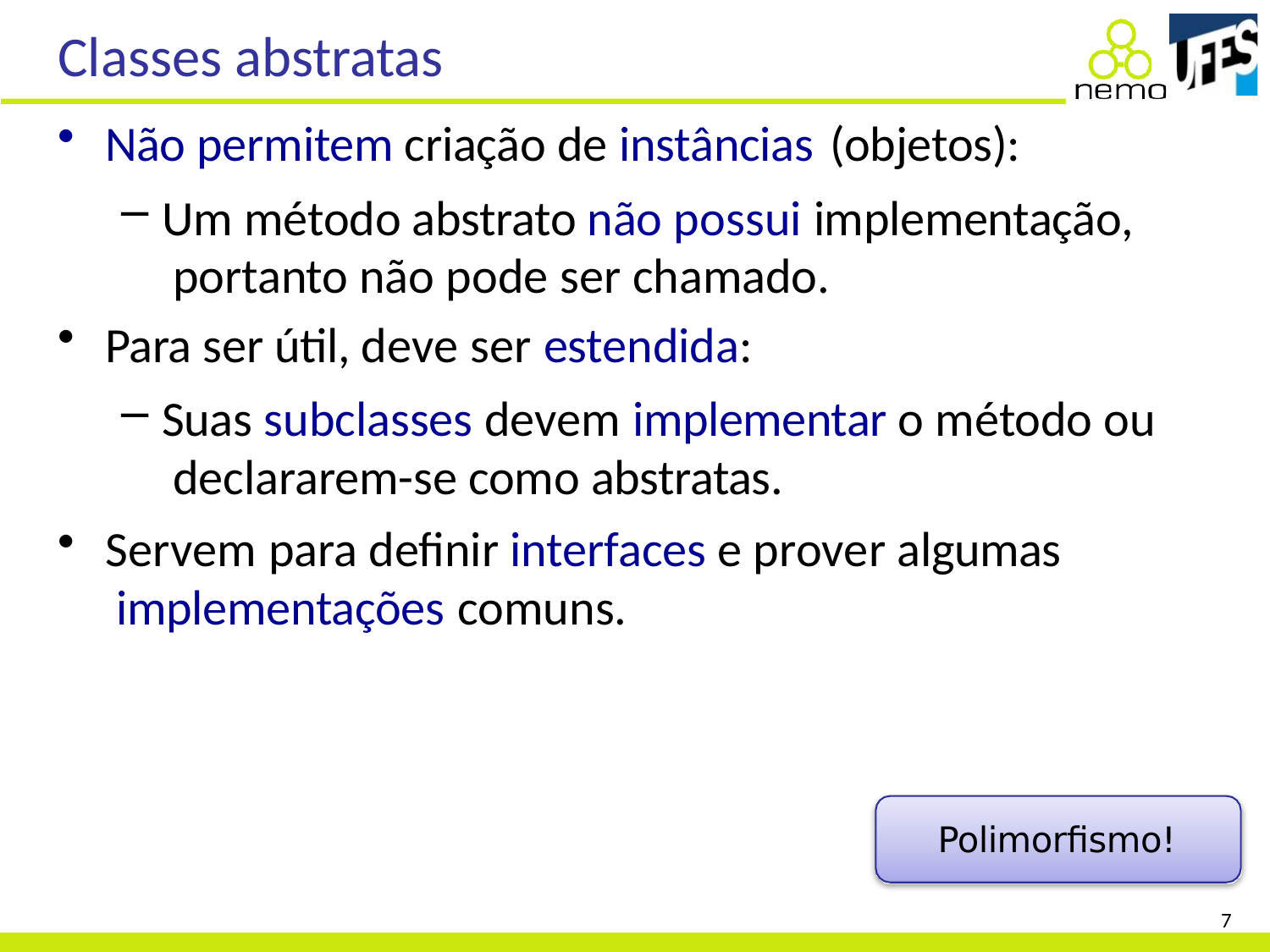

# Classes abstratas
Não permitem criação de instâncias (objetos):
Um método abstrato não possui implementação,  portanto não pode ser chamado.
Para ser útil, deve ser estendida:
Suas subclasses devem implementar o método ou  declararem-se como abstratas.
Servem para definir interfaces e prover algumas  implementações comuns.

Polimorfismo!
7